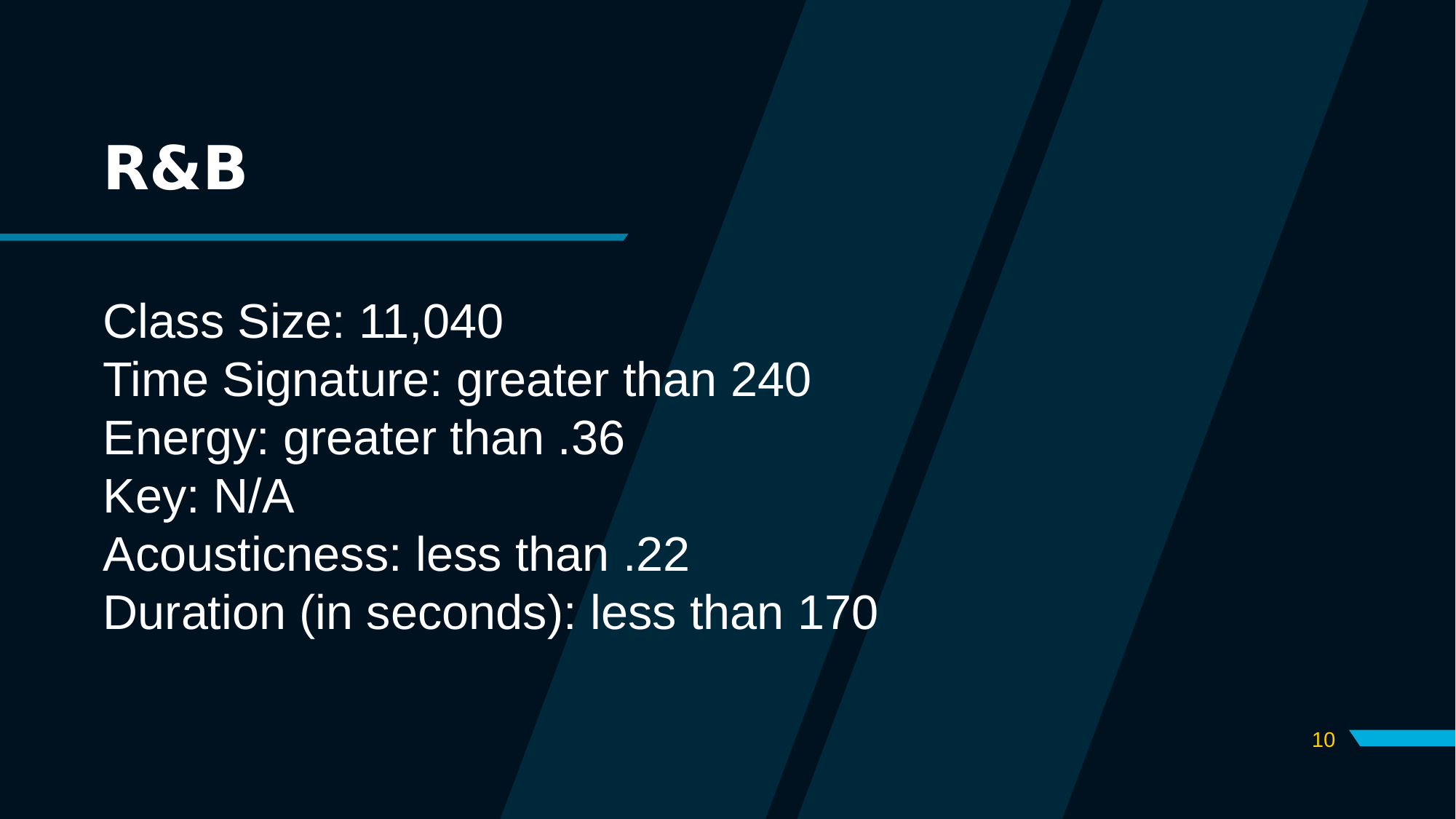

# R&B
Class Size: 11,040
Time Signature: greater than 240
Energy: greater than .36
Key: N/A
Acousticness: less than .22
Duration (in seconds): less than 170
10